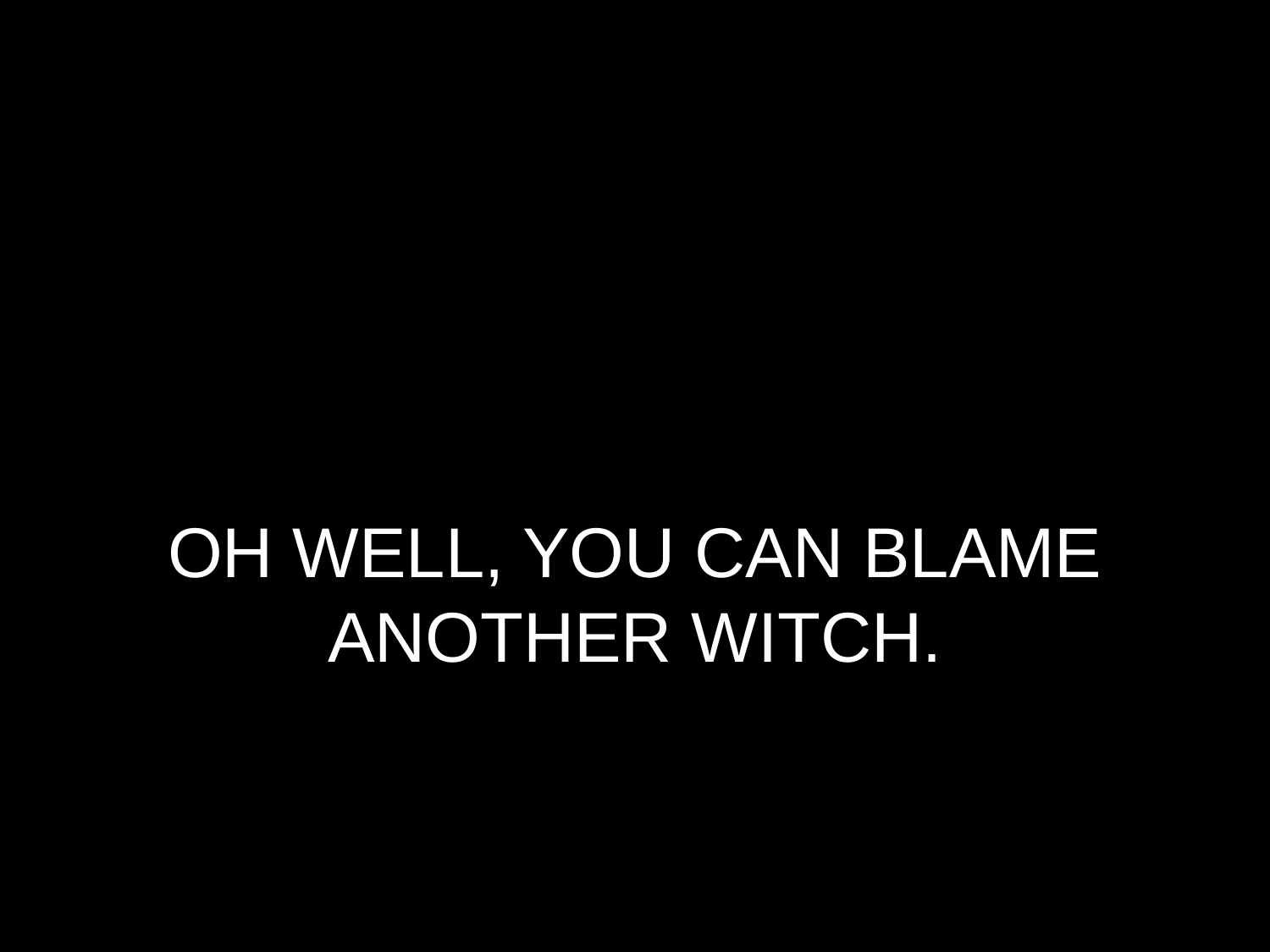

# OH WELL, YOU CAN BLAME ANOTHER WITCH.